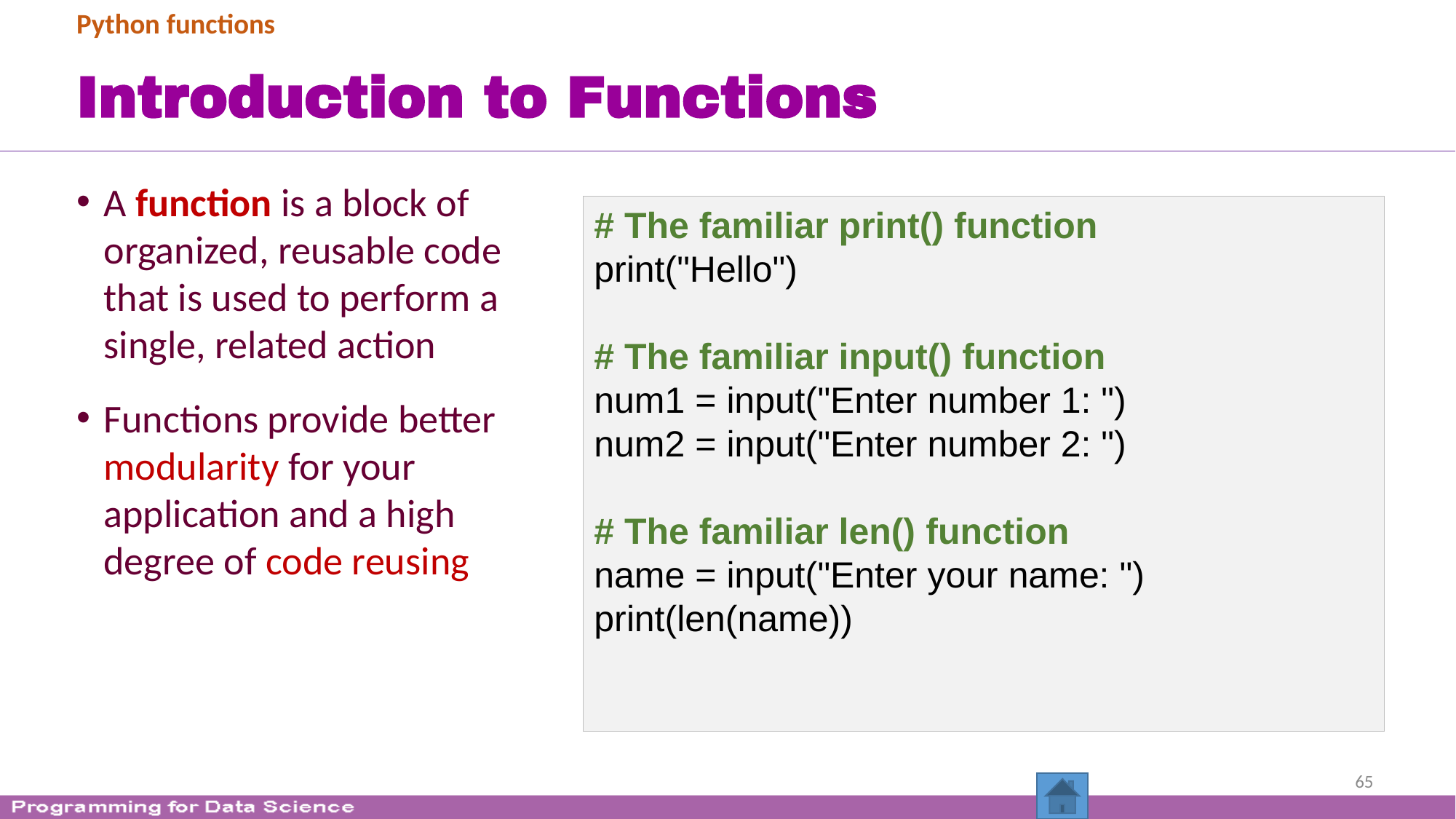

Python functions
# Introduction to Functions
A function is a block of organized, reusable code that is used to perform a single, related action
Functions provide better modularity for your application and a high degree of code reusing
# The familiar print() function
print("Hello")

# The familiar input() function
num1 = input("Enter number 1: ")
num2 = input("Enter number 2: ")

# The familiar len() function
name = input("Enter your name: ")
print(len(name))

65